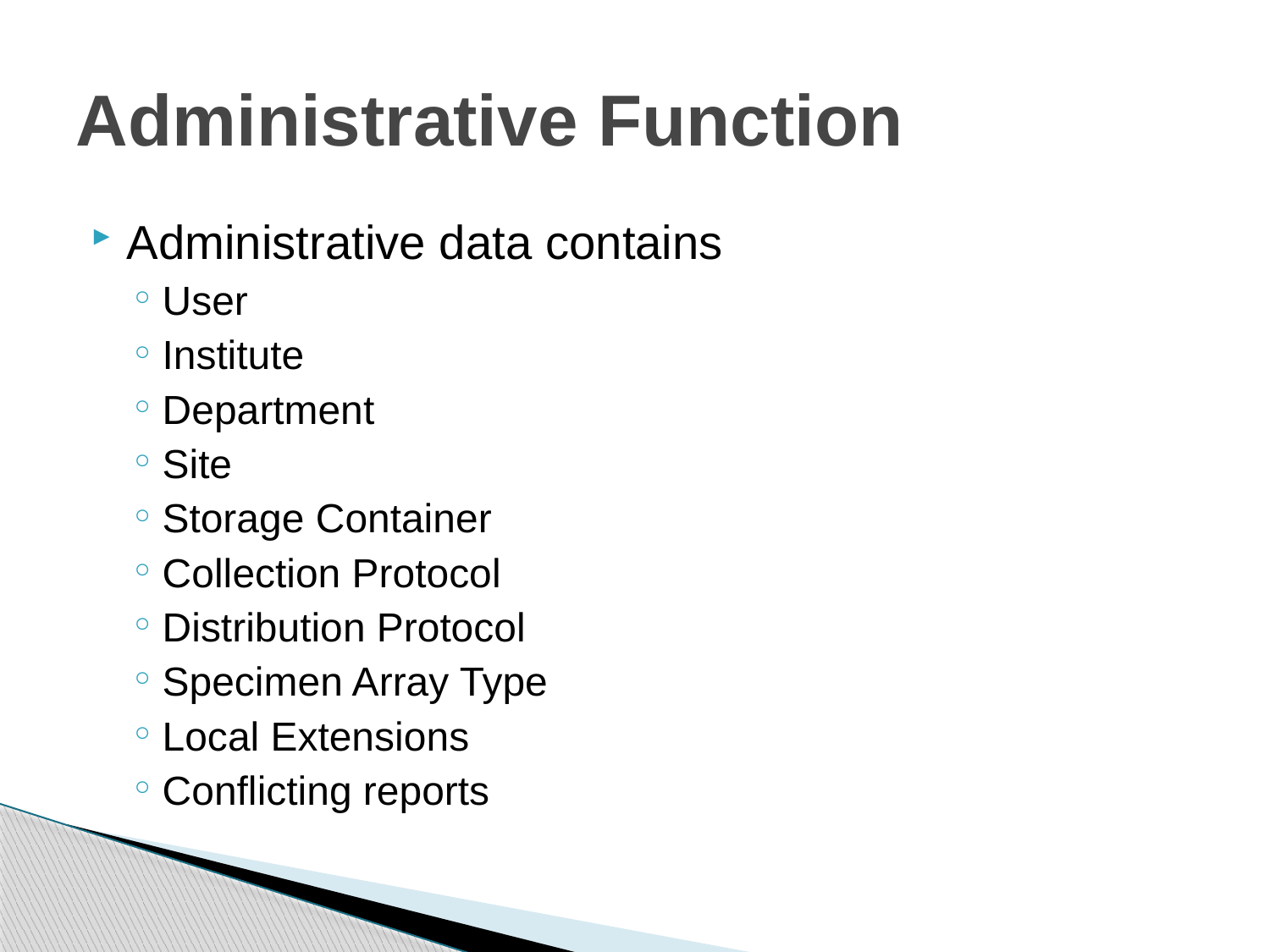

# Administrative Function
Administrative data contains
User
Institute
Department
Site
Storage Container
Collection Protocol
Distribution Protocol
Specimen Array Type
Local Extensions
Conflicting reports